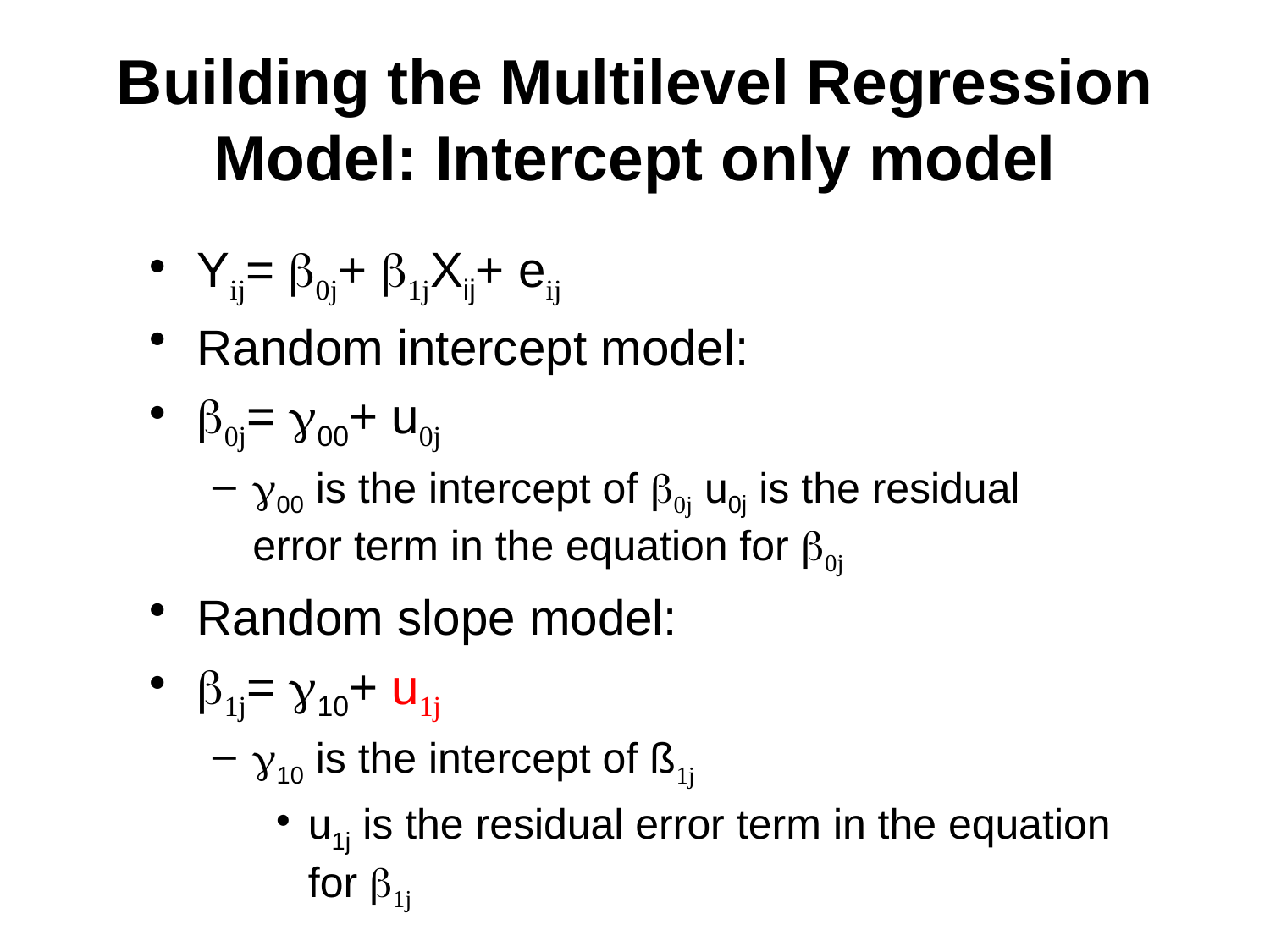

# Building the Multilevel Regression Model: Intercept only model
Yij= β0j+ β1jXij+ eij
Random intercept model:
β0j= γ00+ u0j
γ00 is the intercept of β0j u0j is the residual error term in the equation for β0j
Random slope model:
β1j= γ10+ u1j
γ10 is the intercept of ß1j
u1j is the residual error term in the equation for β1j